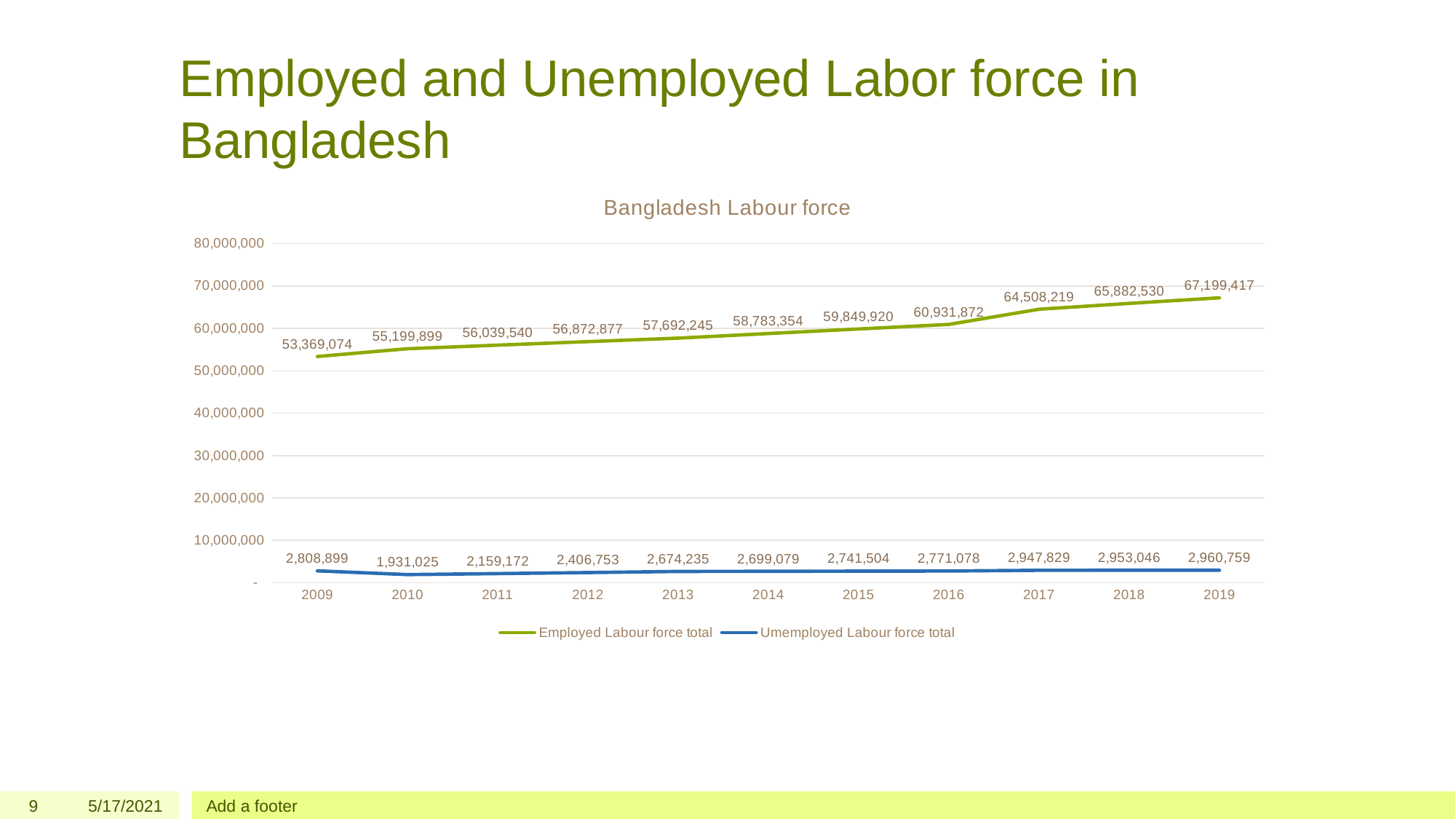

# Employed and Unemployed Labor force in Bangladesh

### Chart: Bangladesh Labour force

| Category | Employed Labour force total | Umemployed Labour force total |
|---|---|---|
| 2009 | 53369074.349999994 | 2808898.6500000004 |
| 2010 | 55199898.7688 | 1931025.2311999998 |
| 2011 | 56039539.7848 | 2159172.2152 |
| 2012 | 56872877.022 | 2406752.9779999997 |
| 2013 | 57692244.936 | 2674235.064 |
| 2014 | 58783354.1913 | 2699078.8087 |
| 2015 | 59849919.628800005 | 2741504.3712 |
| 2016 | 60931871.675000004 | 2771078.3249999997 |
| 2017 | 64508218.7024 | 2947829.2976 |
| 2018 | 65882529.7896 | 2953046.2104 |
| 2019 | 67199416.5728 | 2960759.4272000003 |
9
5/17/2021
Add a footer